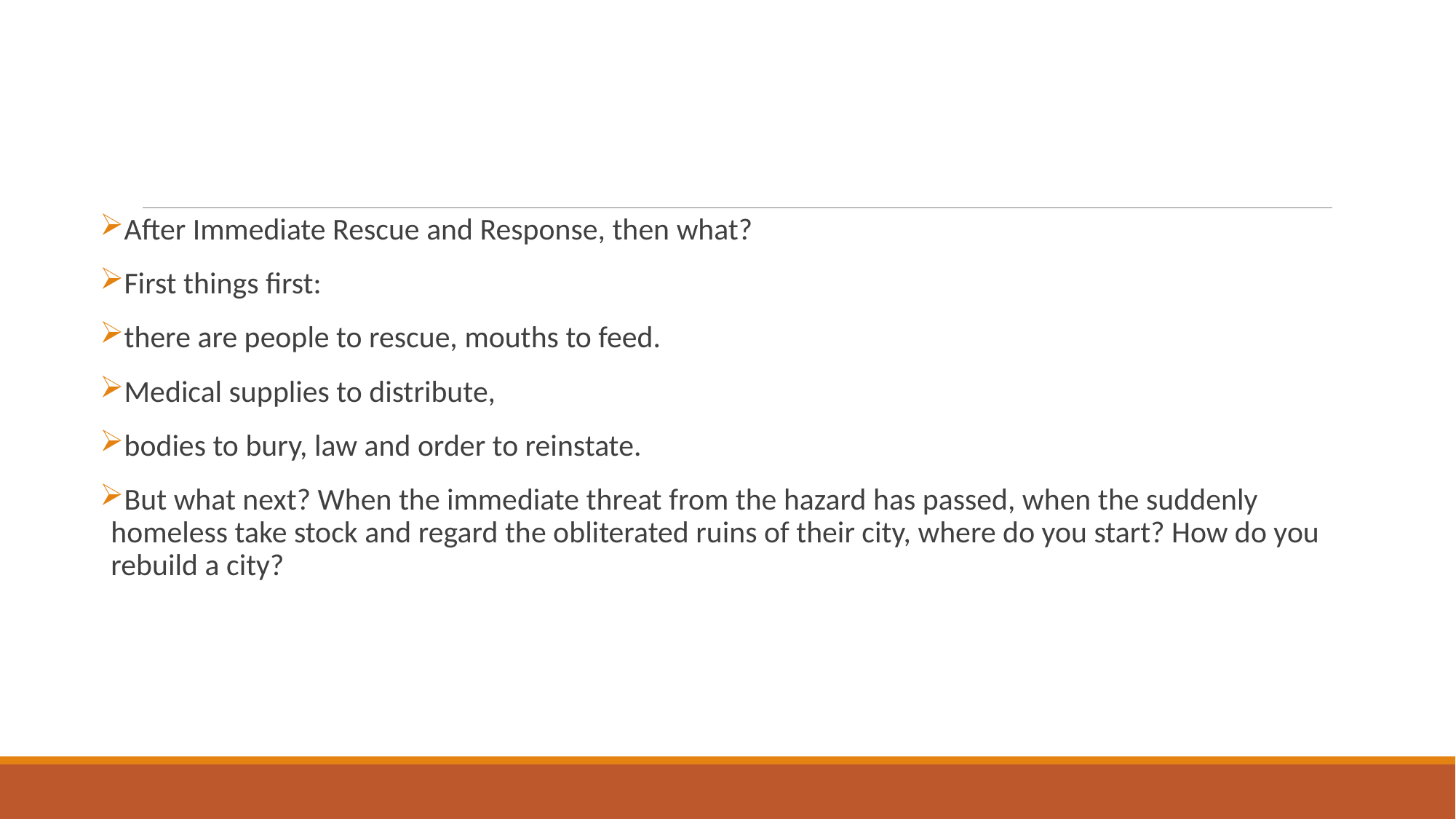

After Immediate Rescue and Response, then what?
First things first:
there are people to rescue, mouths to feed.
Medical supplies to distribute,
bodies to bury, law and order to reinstate.
But what next? When the immediate threat from the hazard has passed, when the suddenly homeless take stock and regard the obliterated ruins of their city, where do you start? How do you rebuild a city?